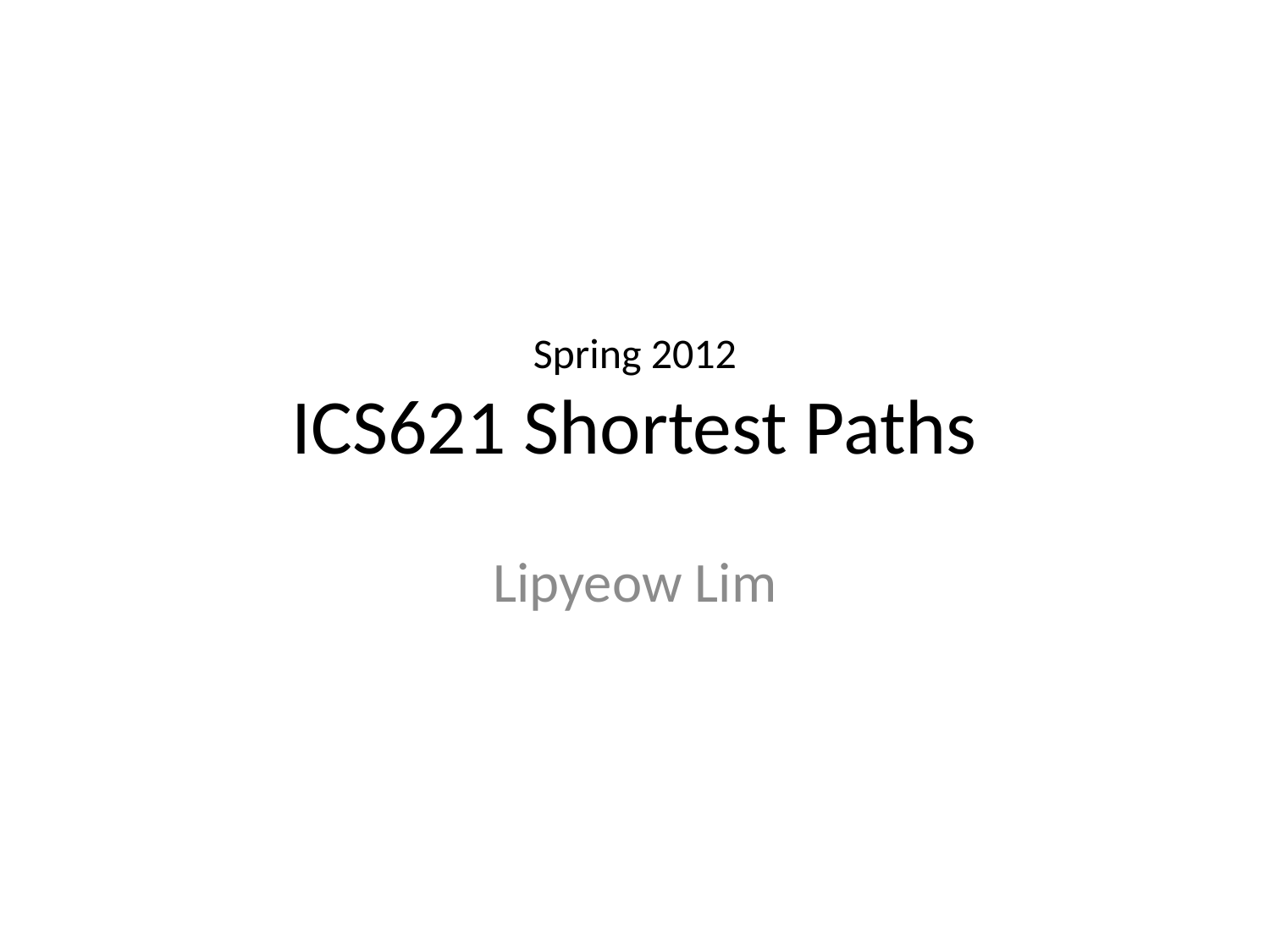

# Spring 2012 ICS621 Shortest Paths
Lipyeow Lim